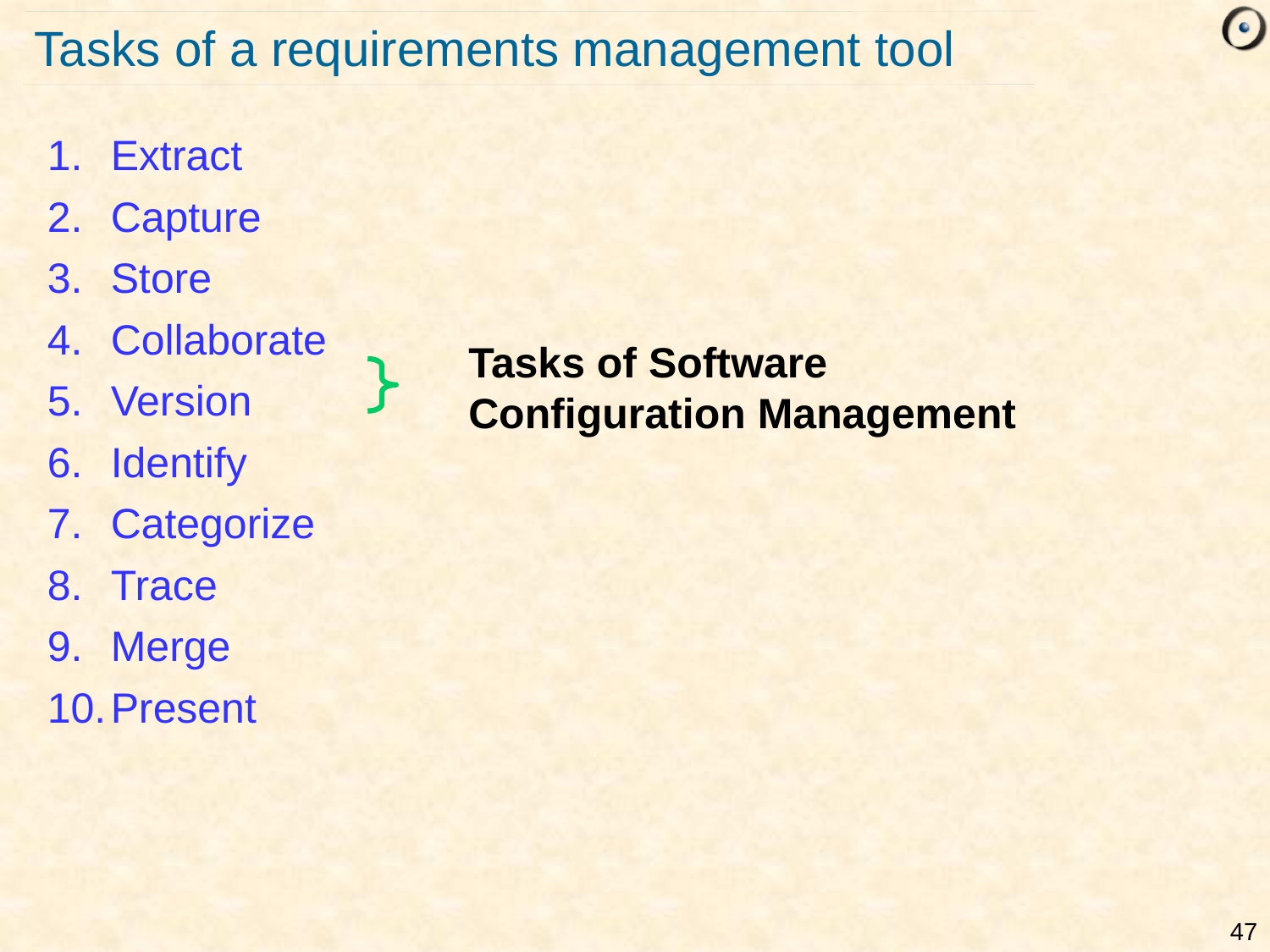

# Tasks of a requirements management tool
Extract
Capture
Store
Collaborate
Version
Identify
Categorize
Trace
Merge
Present
Tasks of Software Configuration Management